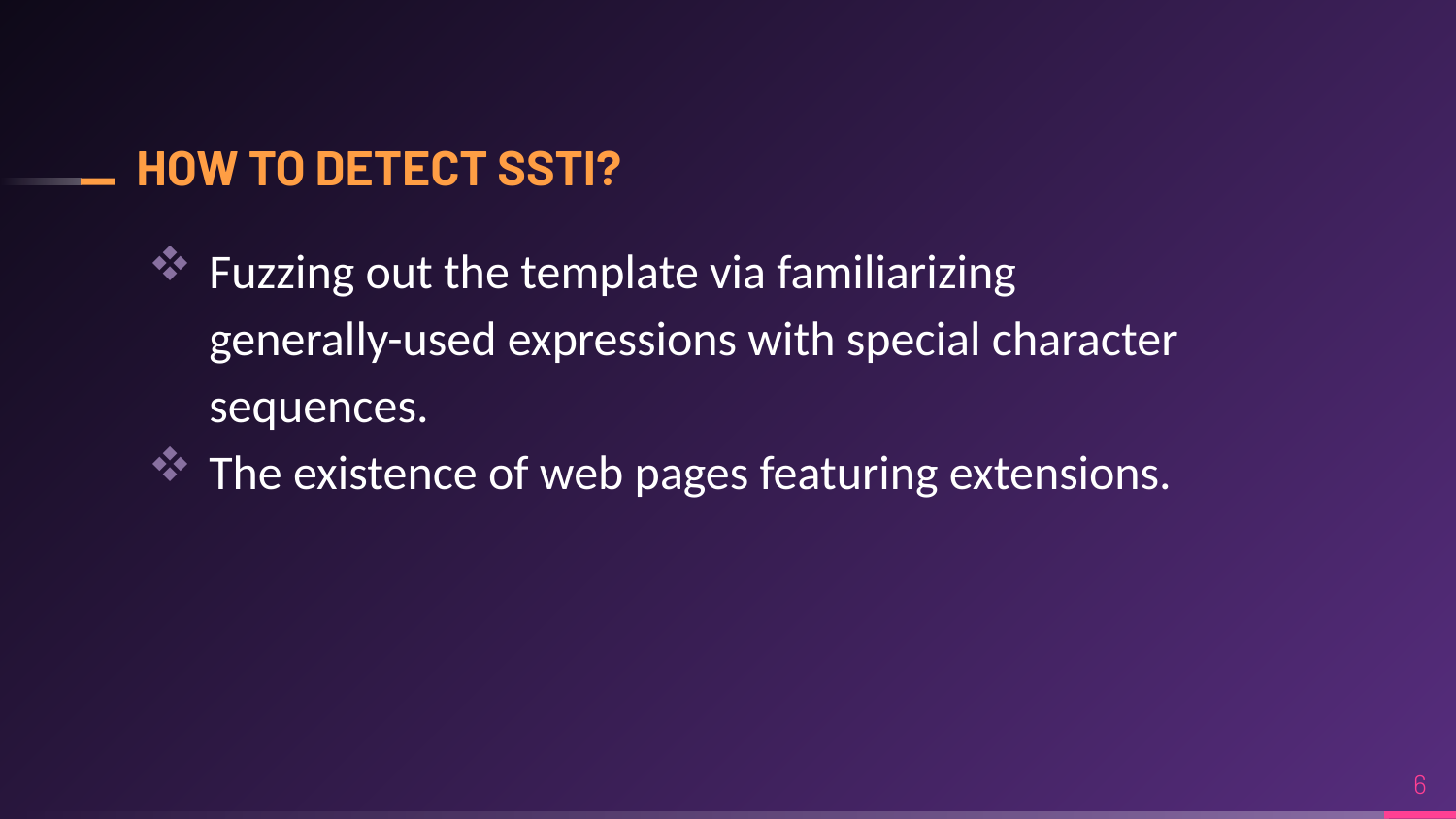

# HOW TO DETECT SSTI?
Fuzzing out the template via familiarizing generally-used expressions with special character sequences.
The existence of web pages featuring extensions.

6